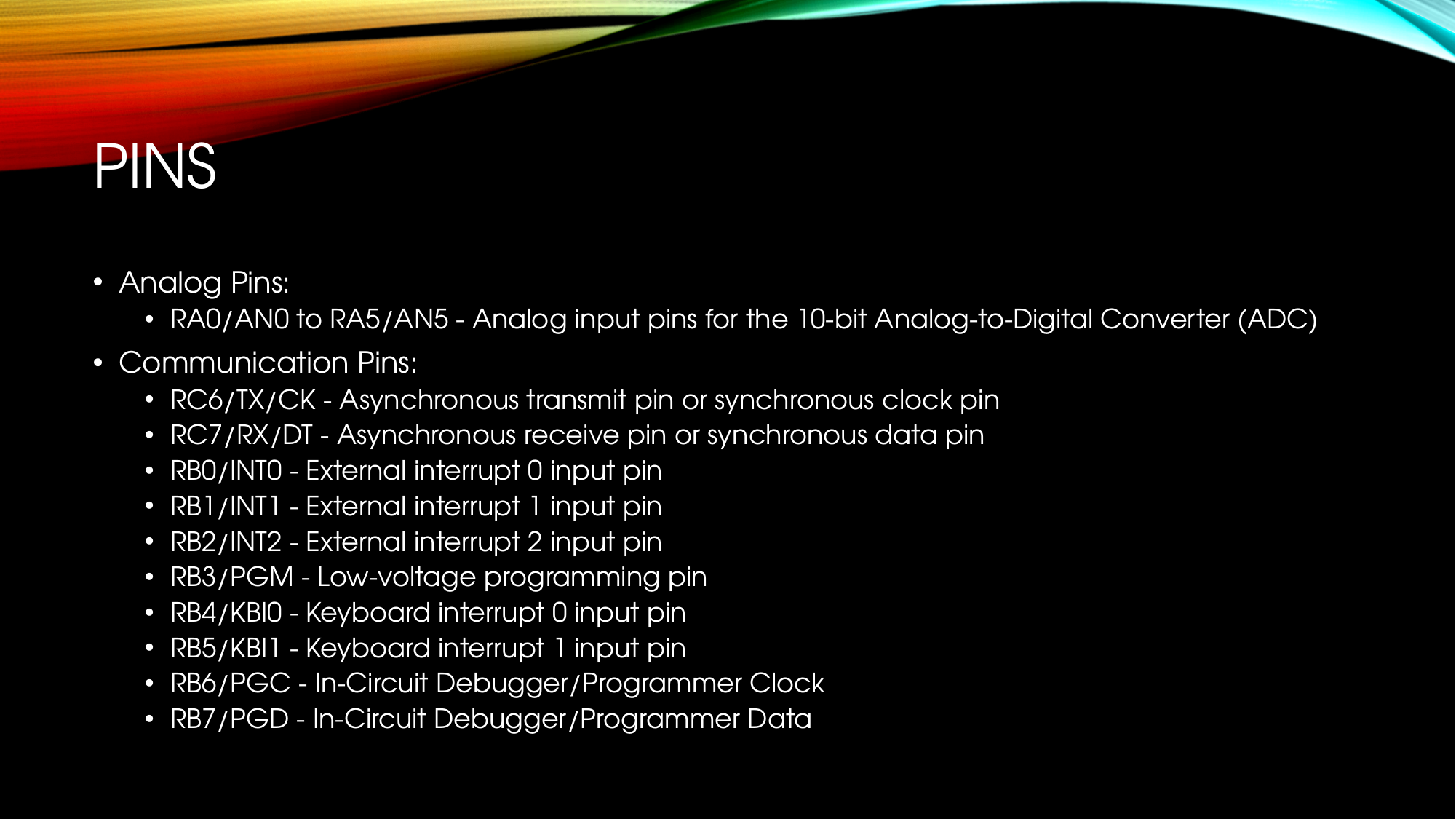

# pins
Analog Pins:
RA0/AN0 to RA5/AN5 - Analog input pins for the 10-bit Analog-to-Digital Converter (ADC)
Communication Pins:
RC6/TX/CK - Asynchronous transmit pin or synchronous clock pin
RC7/RX/DT - Asynchronous receive pin or synchronous data pin
RB0/INT0 - External interrupt 0 input pin
RB1/INT1 - External interrupt 1 input pin
RB2/INT2 - External interrupt 2 input pin
RB3/PGM - Low-voltage programming pin
RB4/KBI0 - Keyboard interrupt 0 input pin
RB5/KBI1 - Keyboard interrupt 1 input pin
RB6/PGC - In-Circuit Debugger/Programmer Clock
RB7/PGD - In-Circuit Debugger/Programmer Data